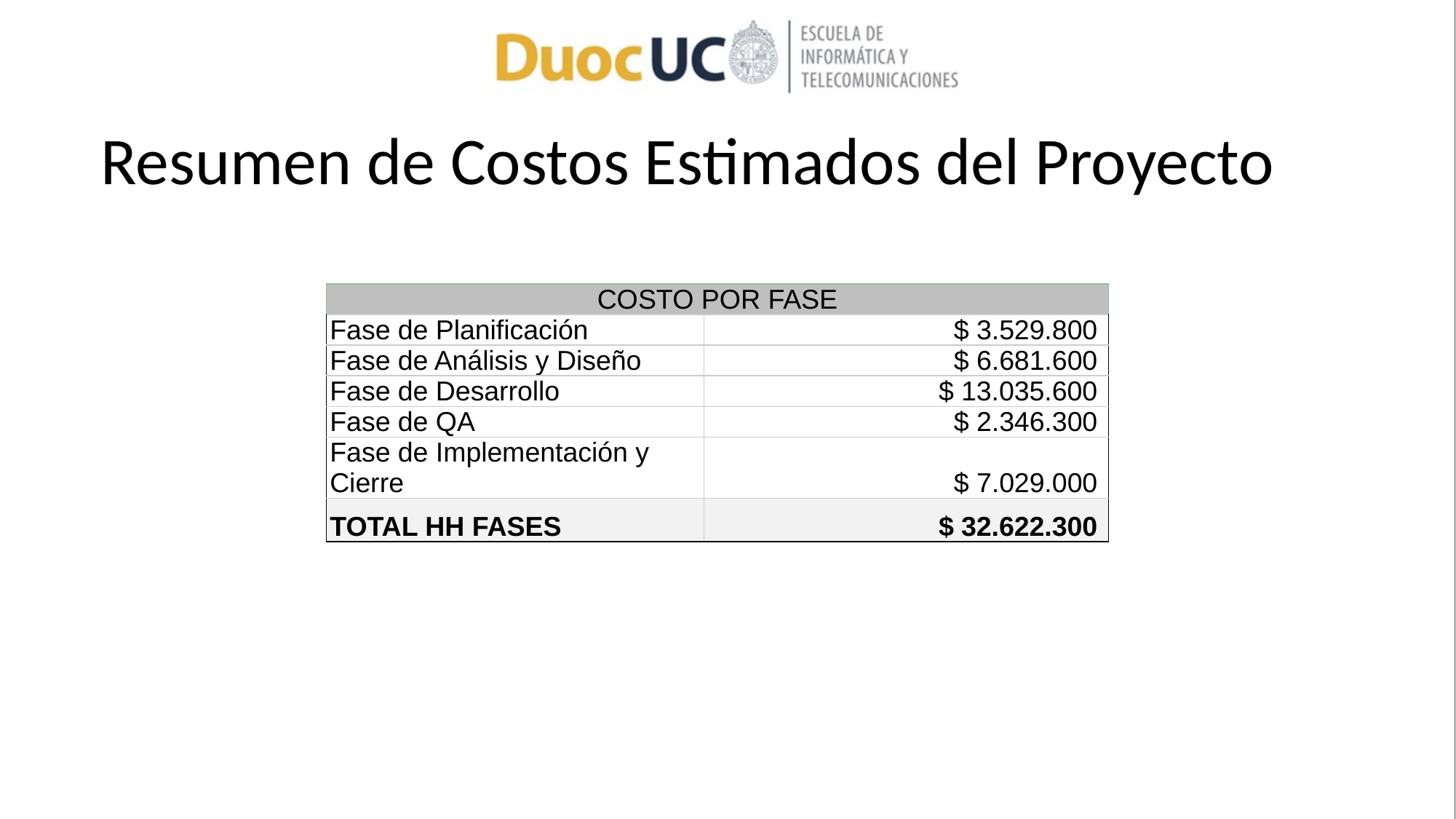

# Resumen de Costos Estimados del Proyecto
| COSTO POR FASE |  |
| --- | --- |
| Fase de Planificación | $ 3.529.800 |
| Fase de Análisis y Diseño | $ 6.681.600 |
| Fase de Desarrollo | $ 13.035.600 |
| Fase de QA | $ 2.346.300 |
| Fase de Implementación y Cierre | $ 7.029.000 |
| TOTAL HH FASES | $ 32.622.300 |